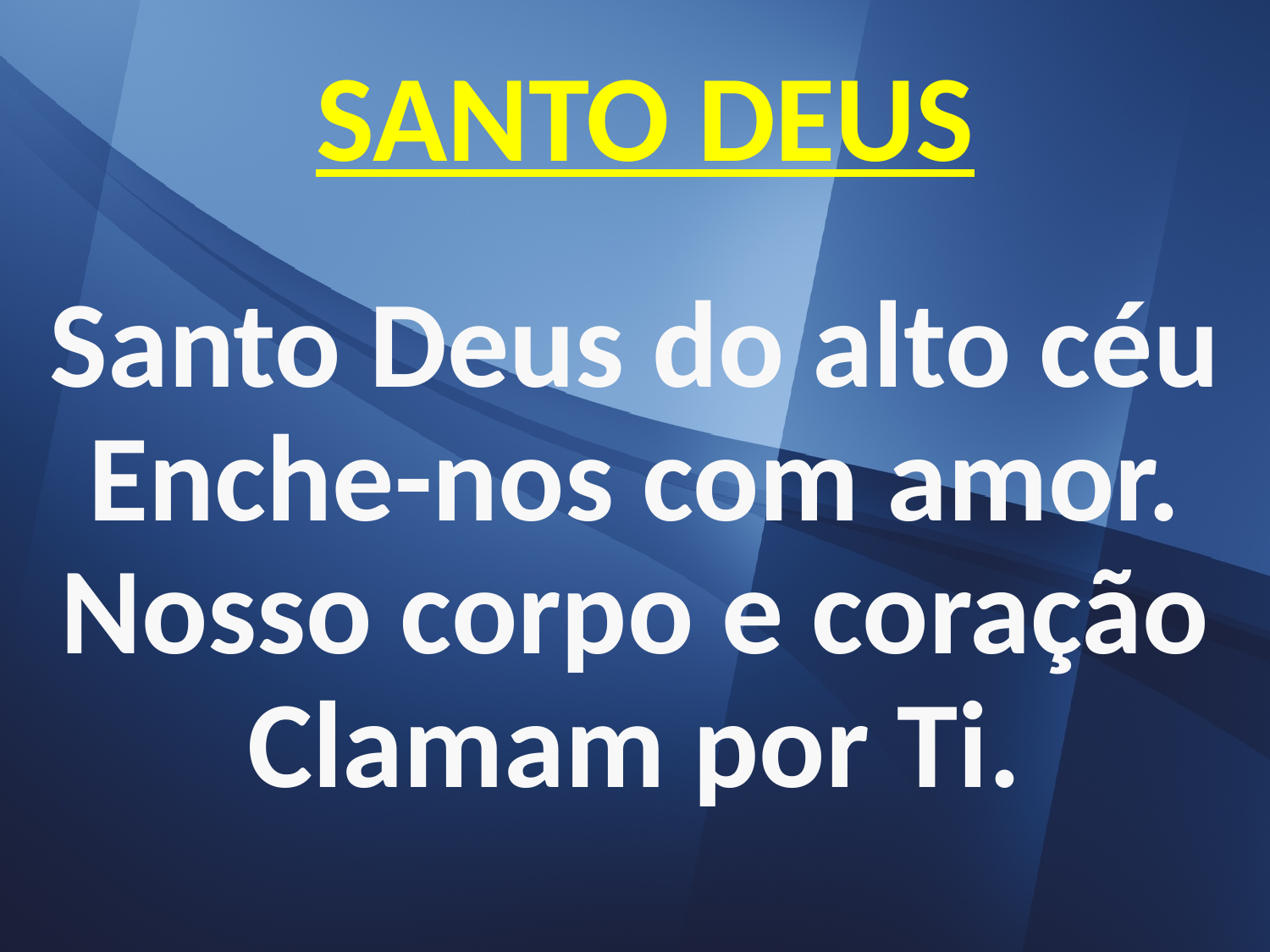

# SANTO DEUS
Santo Deus do alto céu
Enche-nos com amor.
Nosso corpo e coração
Clamam por Ti.